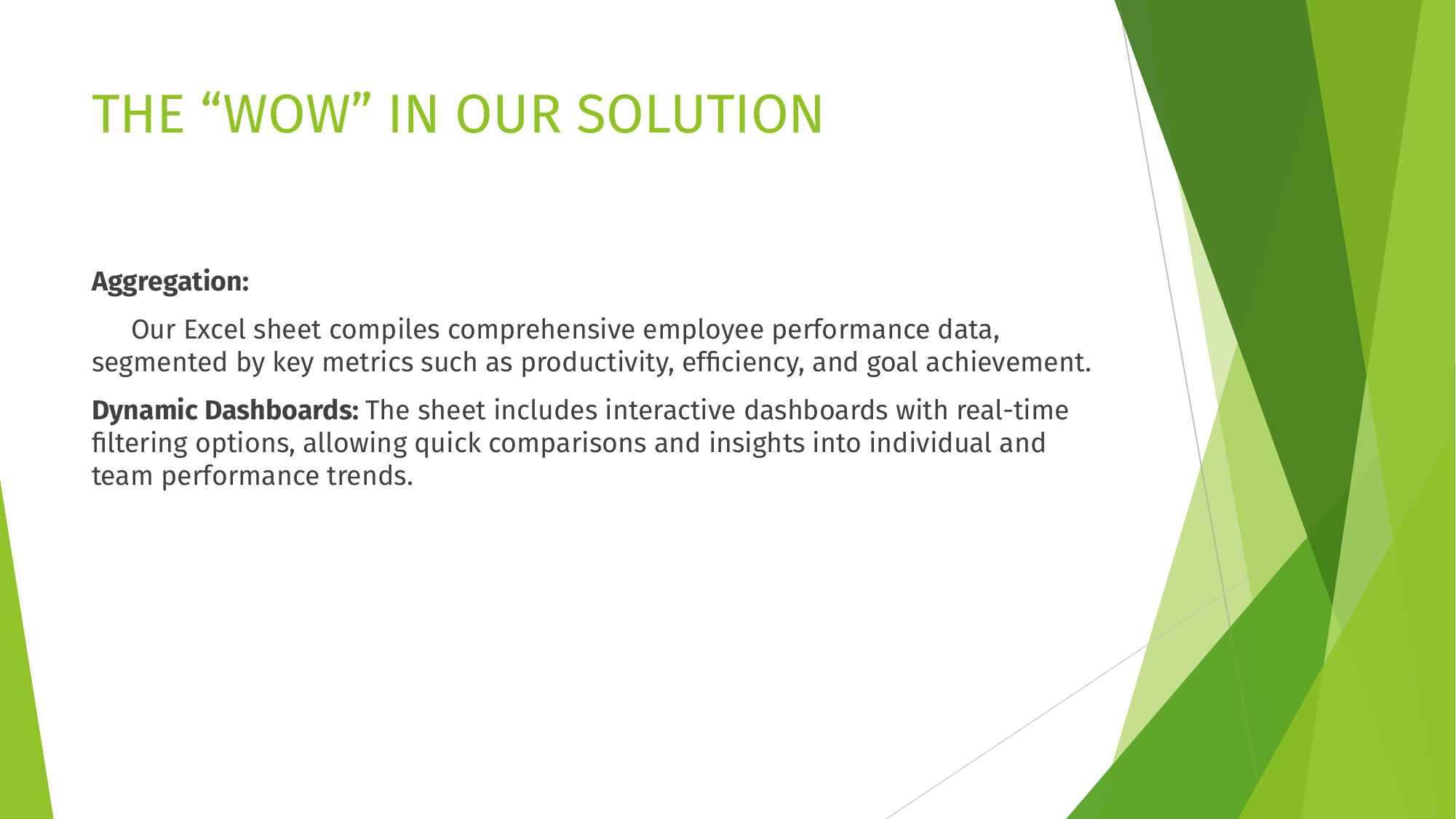

# THE “WOW” IN OUR SOLUTION
Aggregation:
      Our Excel sheet compiles comprehensive employee performance data, segmented by key metrics such as productivity, efficiency, and goal achievement.
Dynamic Dashboards: The sheet includes interactive dashboards with real-time filtering options, allowing quick comparisons and insights into individual and team performance trends.